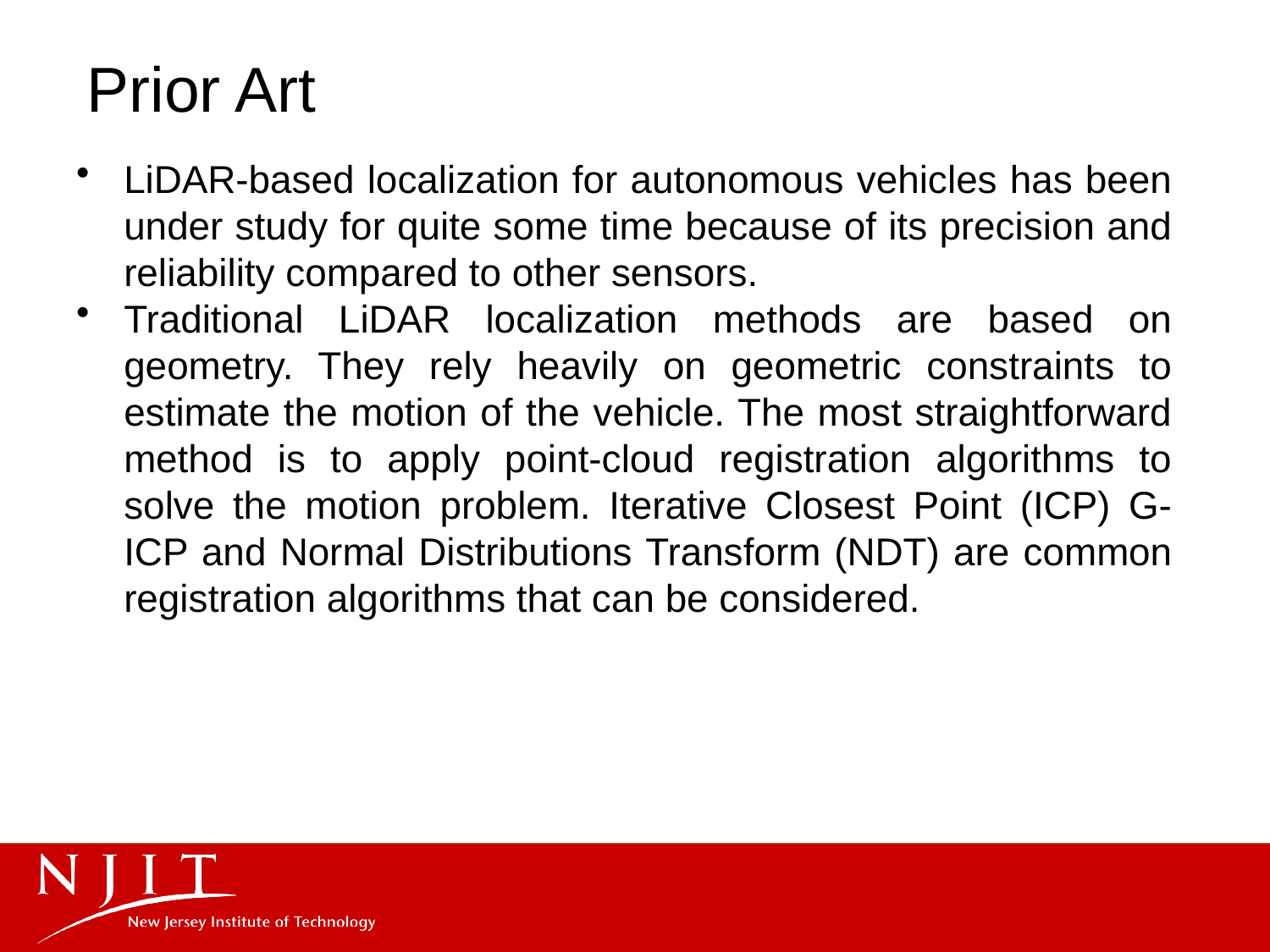

# Prior Art
LiDAR-based localization for autonomous vehicles has been under study for quite some time because of its precision and reliability compared to other sensors.
Traditional LiDAR localization methods are based on geometry. They rely heavily on geometric constraints to estimate the motion of the vehicle. The most straightforward method is to apply point-cloud registration algorithms to solve the motion problem. Iterative Closest Point (ICP) G-ICP and Normal Distributions Transform (NDT) are common registration algorithms that can be considered.